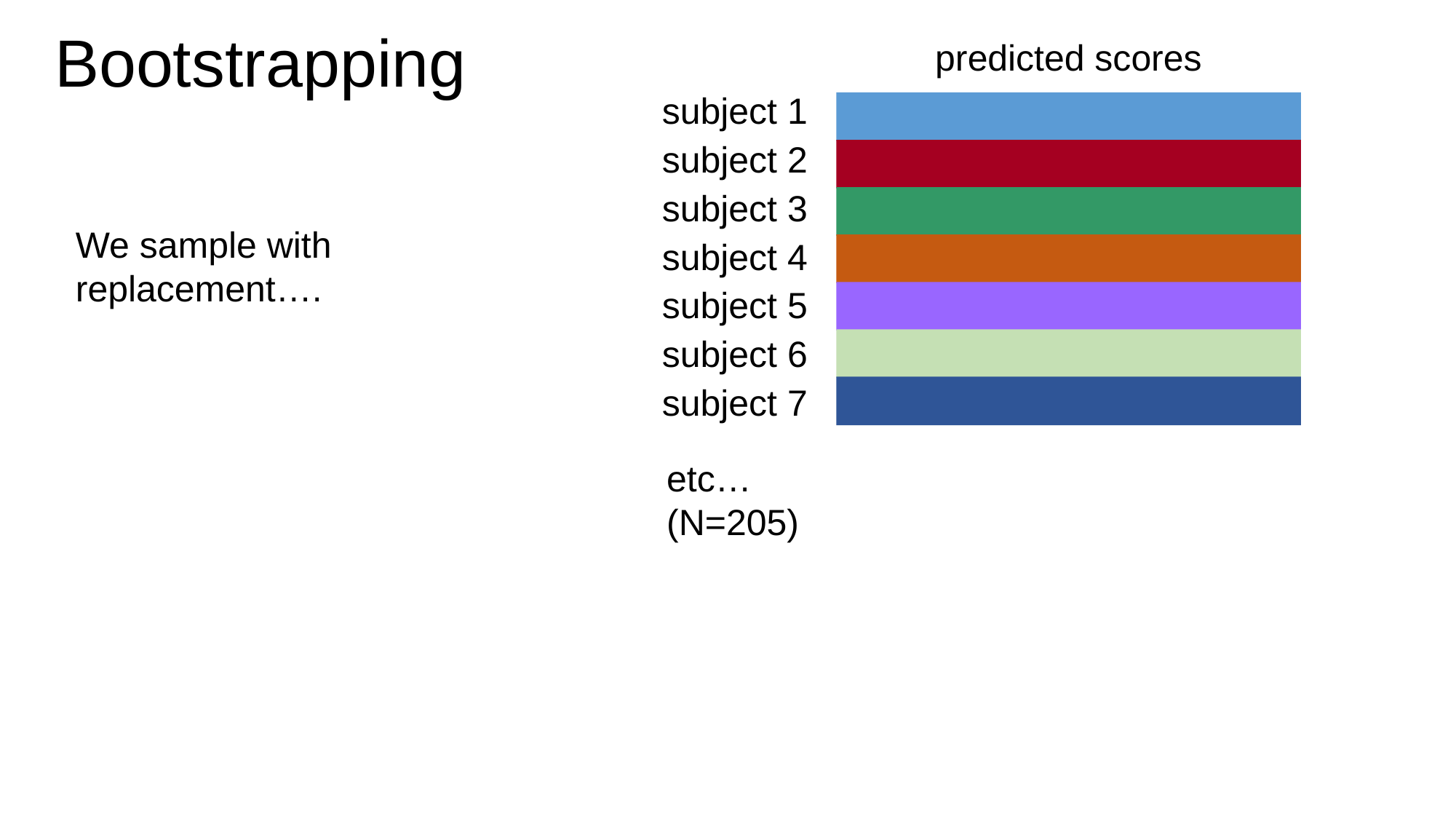

Bootstrapping
predicted scores
subject 1
subject 2
subject 3
subject 4
subject 5
subject 6
subject 7

We sample with replacement….
etc…
(N=205)